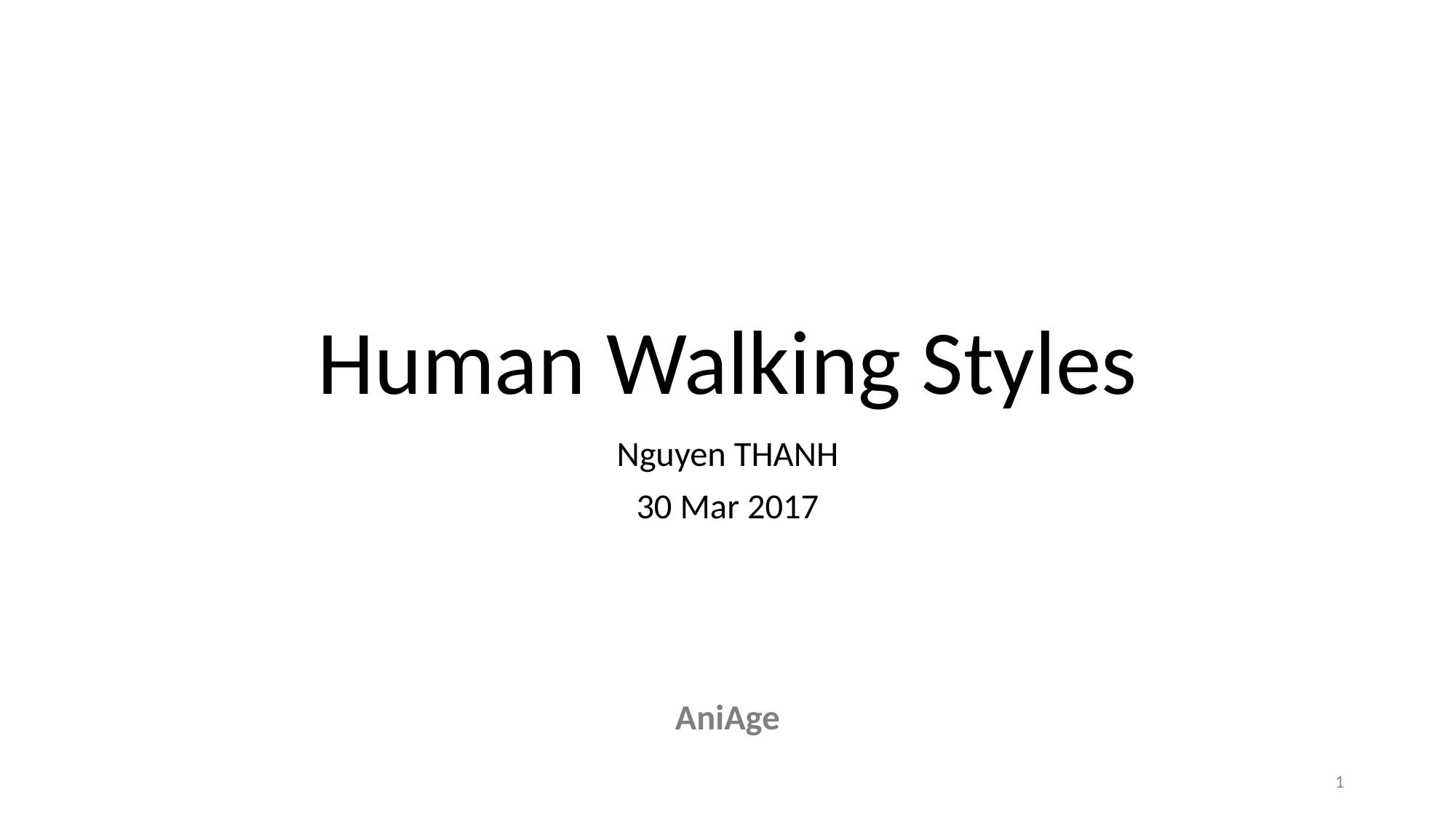

# Human Walking Styles
Nguyen THANH
30 Mar 2017

AniAge
1